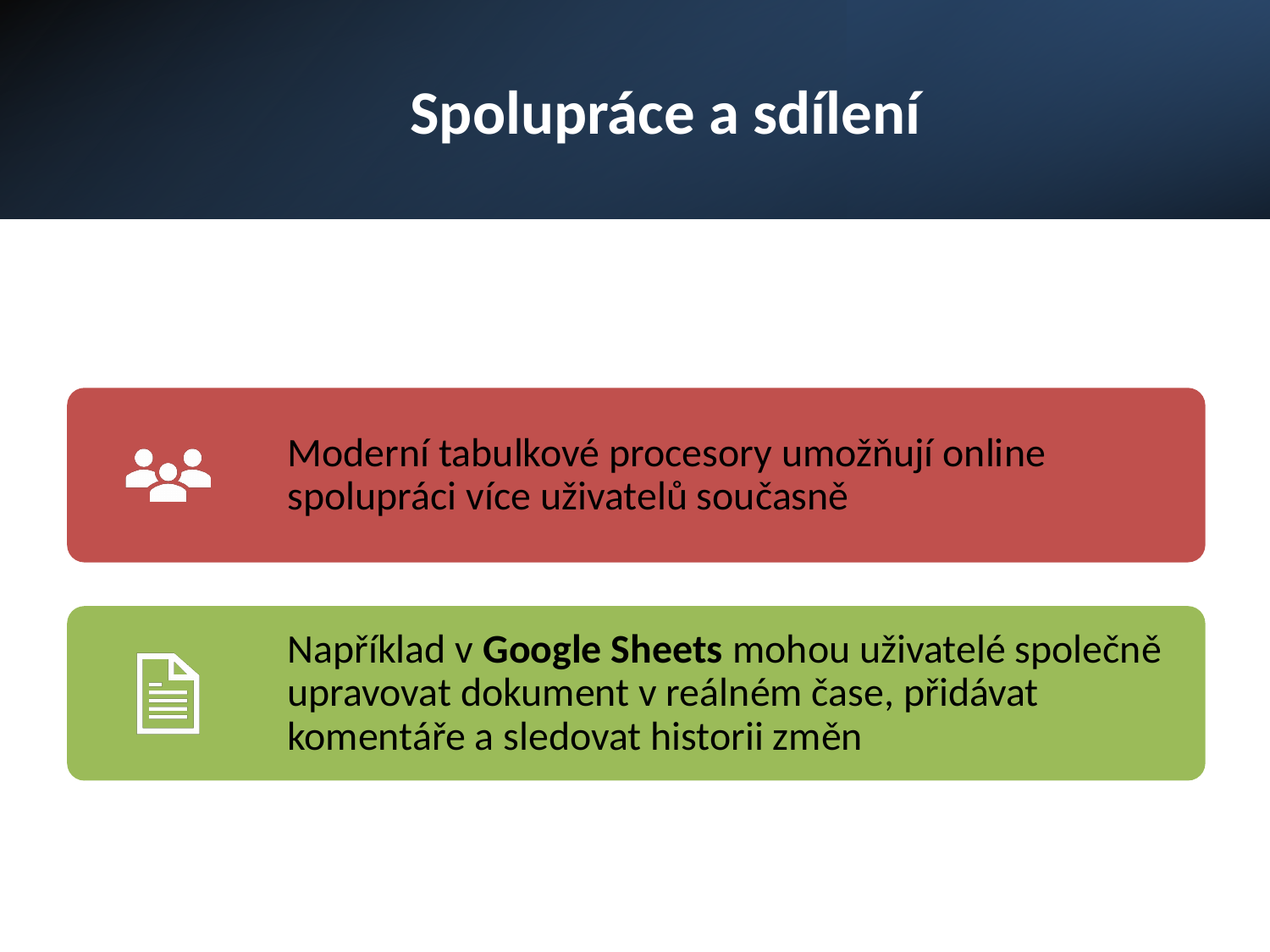

# Spolupráce a sdílení
Moderní tabulkové procesory umožňují online spolupráci více uživatelů současně
Například v Google Sheets mohou uživatelé společně upravovat dokument v reálném čase, přidávat komentáře a sledovat historii změn